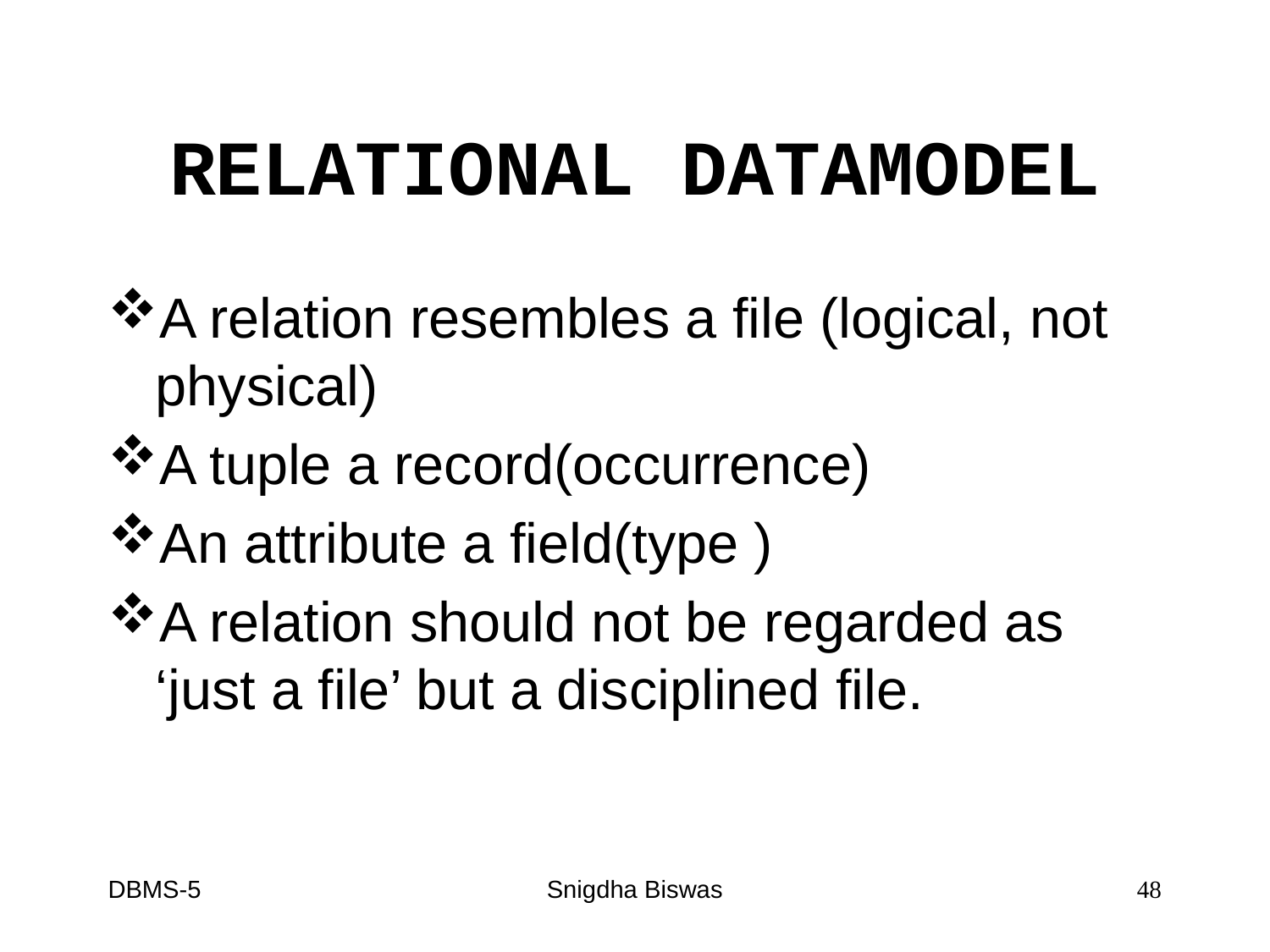

# RELATIONAL DATAMODEL
A relation resembles a file (logical, not physical)
A tuple a record(occurrence)
An attribute a field(type )
A relation should not be regarded as ‘just a file’ but a disciplined file.
DBMS-5
Snigdha Biswas
48